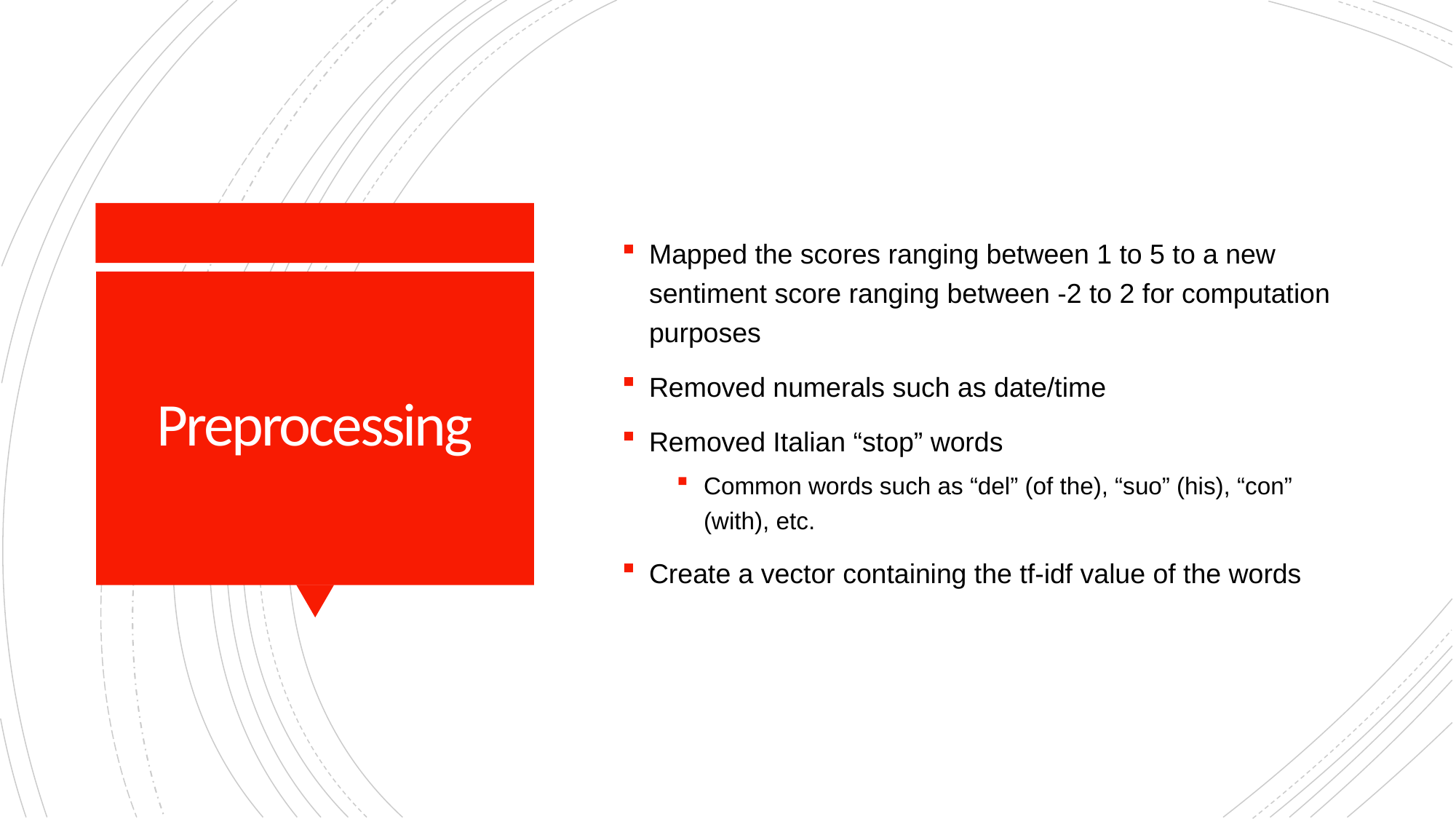

Mapped the scores ranging between 1 to 5 to a new sentiment score ranging between -2 to 2 for computation purposes
Removed numerals such as date/time
Removed Italian “stop” words
Common words such as “del” (of the), “suo” (his), “con” (with), etc.
Create a vector containing the tf-idf value of the words
# Preprocessing